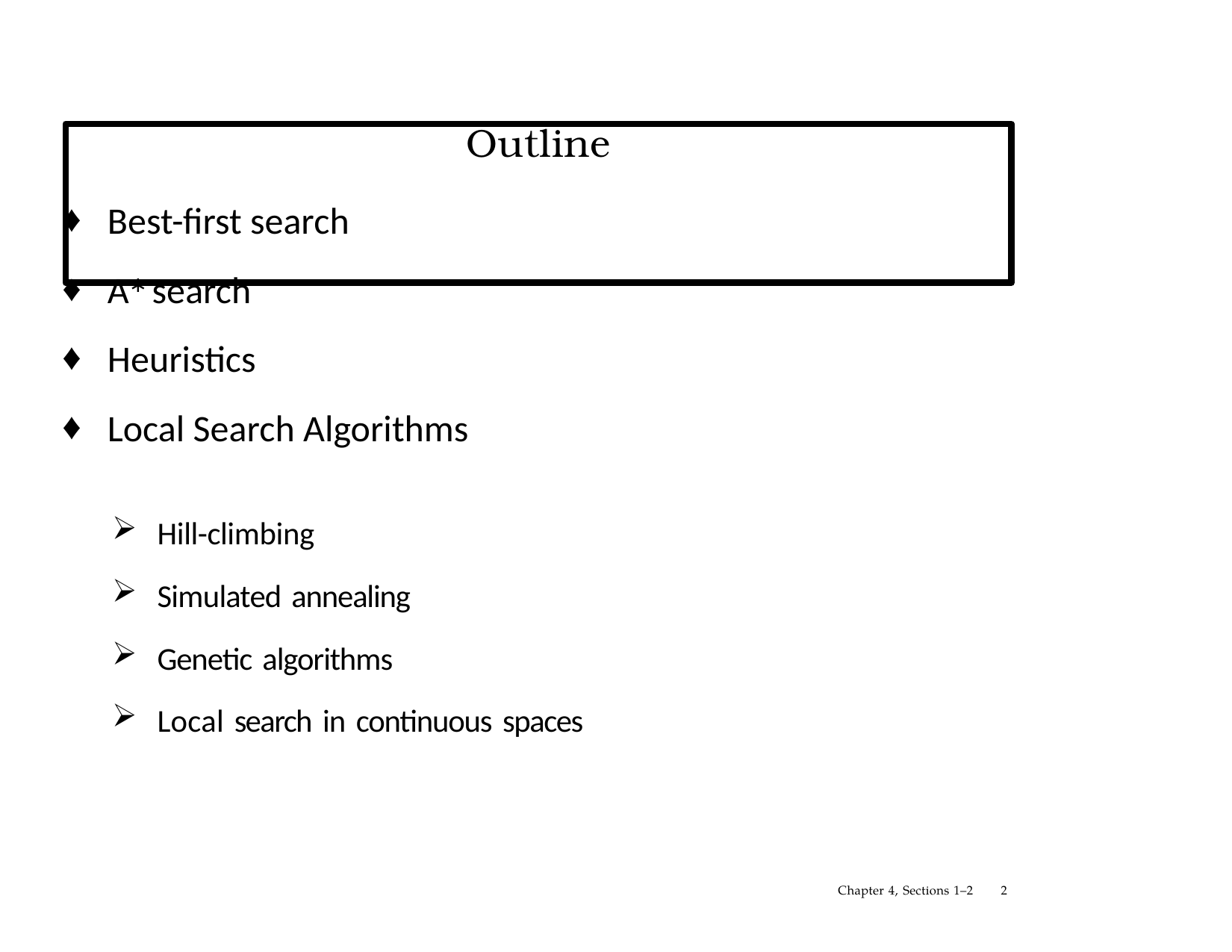

# Outline
Best-first search
A∗ search
Heuristics
Local Search Algorithms

Hill-climbing
Simulated annealing
Genetic algorithms
Local search in continuous spaces

Chapter 4, Sections 1–2
2